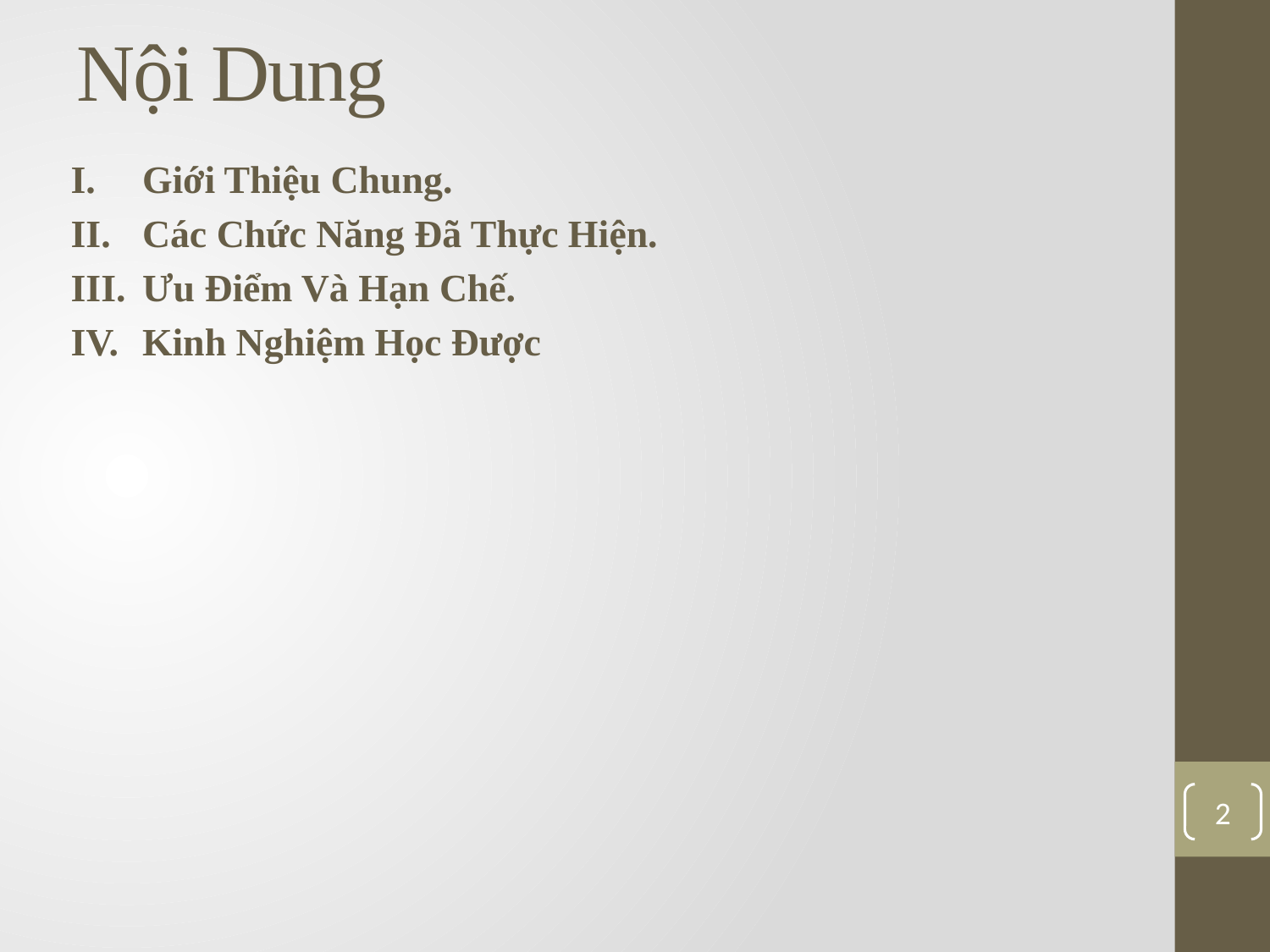

# Nội Dung
Giới Thiệu Chung.
Các Chức Năng Đã Thực Hiện.
Ưu Điểm Và Hạn Chế.
Kinh Nghiệm Học Được

2